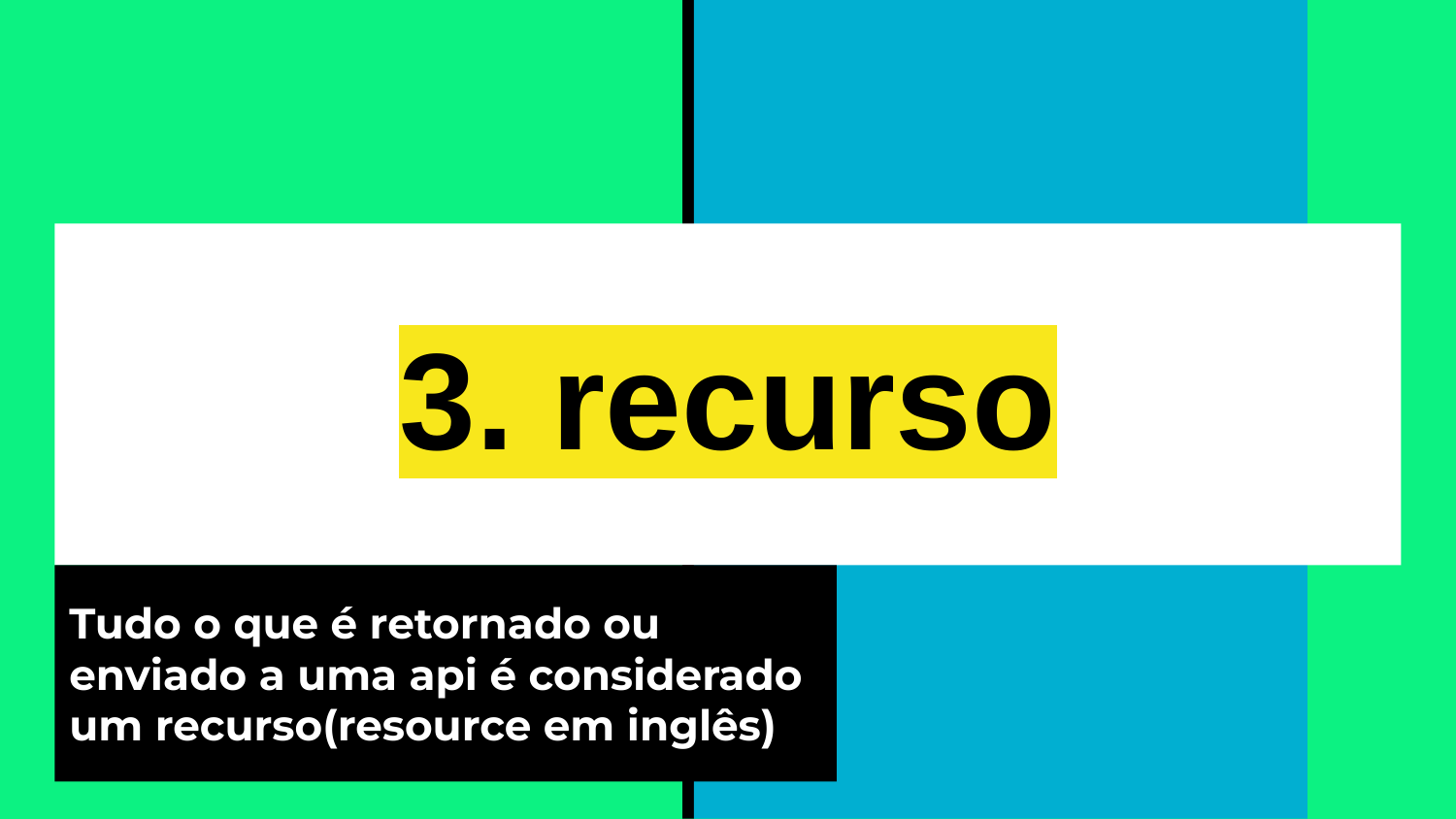

# 3. recurso
Tudo o que é retornado ou enviado a uma api é considerado um recurso(resource em inglês)